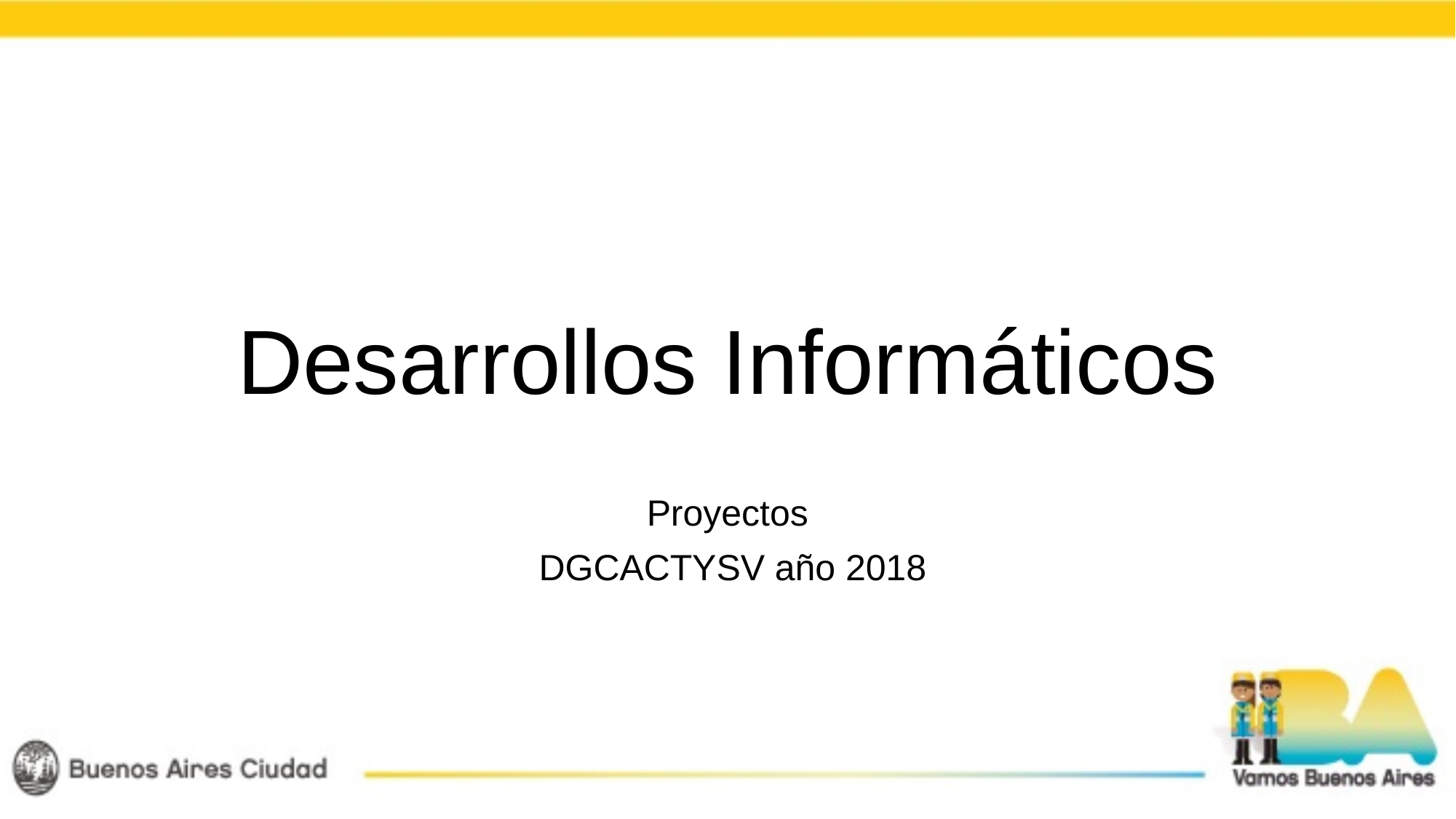

# Desarrollos Informáticos

Proyectos
 DGCACTYSV año 2018